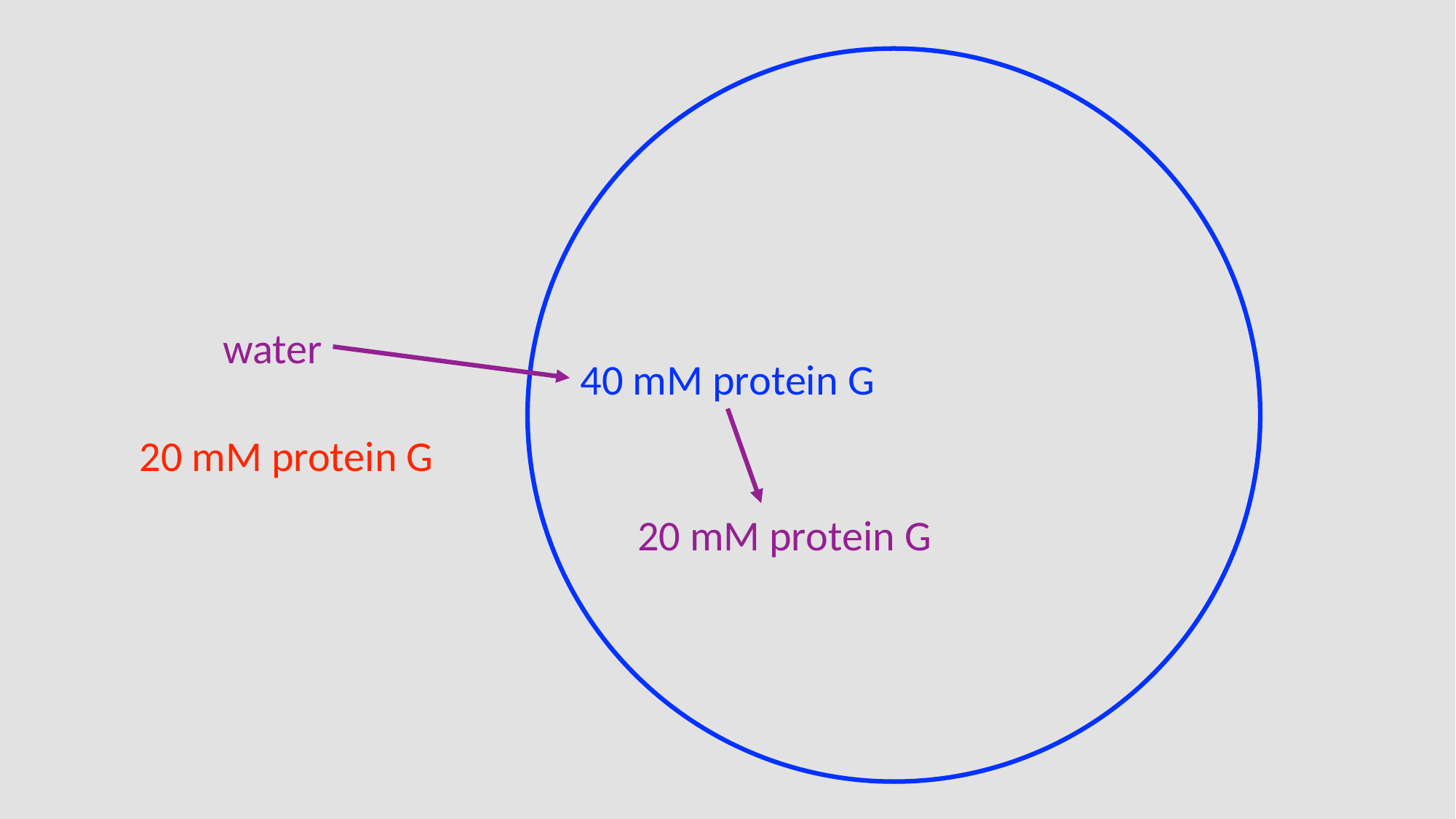

water
40 mM protein G
20 mM protein G
20 mM protein G